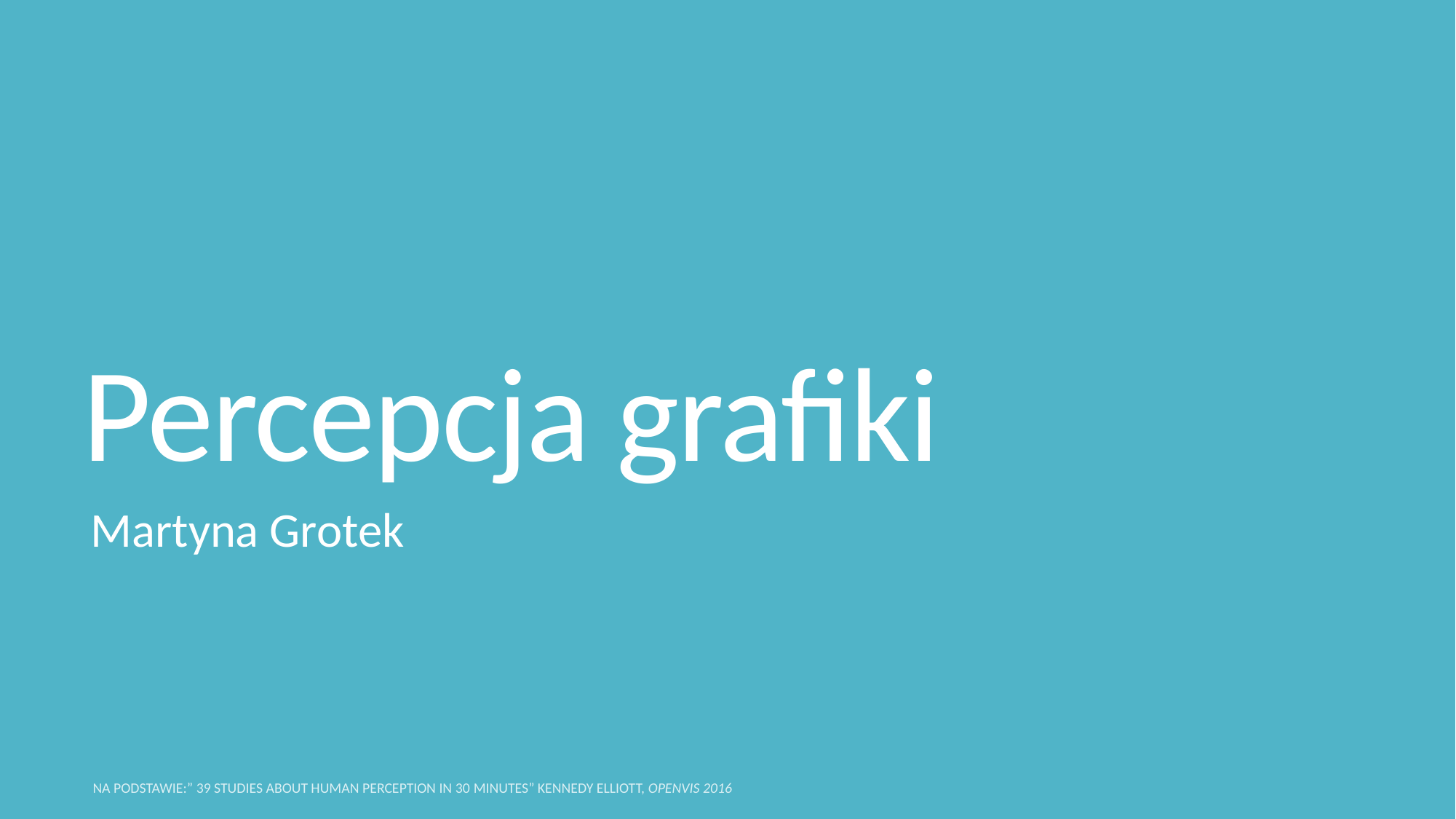

# Percepcja grafiki
Martyna Grotek
Na podstawie:” 39 studies about human perception in 30 minutes” kennedy elliott, OpenVis 2016